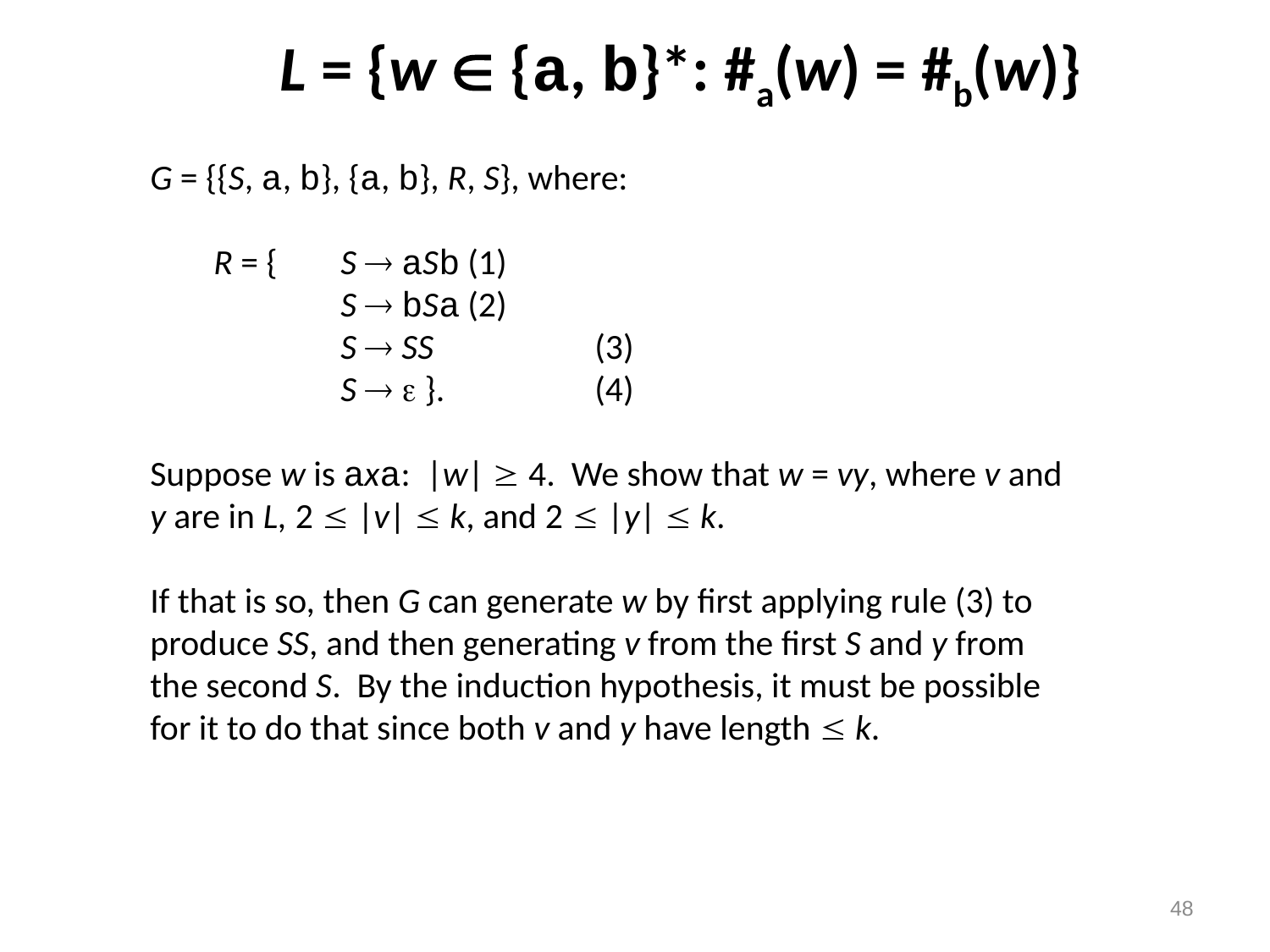

# L = {w ∈ {a, b}*: #a(w) = #b(w)}
G = {{S, a, b}, {a, b}, R, S}, where:

	R = {	S → aSb	(1)
 		S → bSa	(2)
	 	S → SS		(3)
 		S → ε }.		(4)

Suppose w is axa:  |w| ≥ 4.  We show that w = vy, where v and
y are in L, 2 ≤ |v| ≤ k, and 2 ≤ |y| ≤ k.

If that is so, then G can generate w by first applying rule (3) to
produce SS, and then generating v from the first S and y from
the second S.  By the induction hypothesis, it must be possible
for it to do that since both v and y have length ≤ k.
48